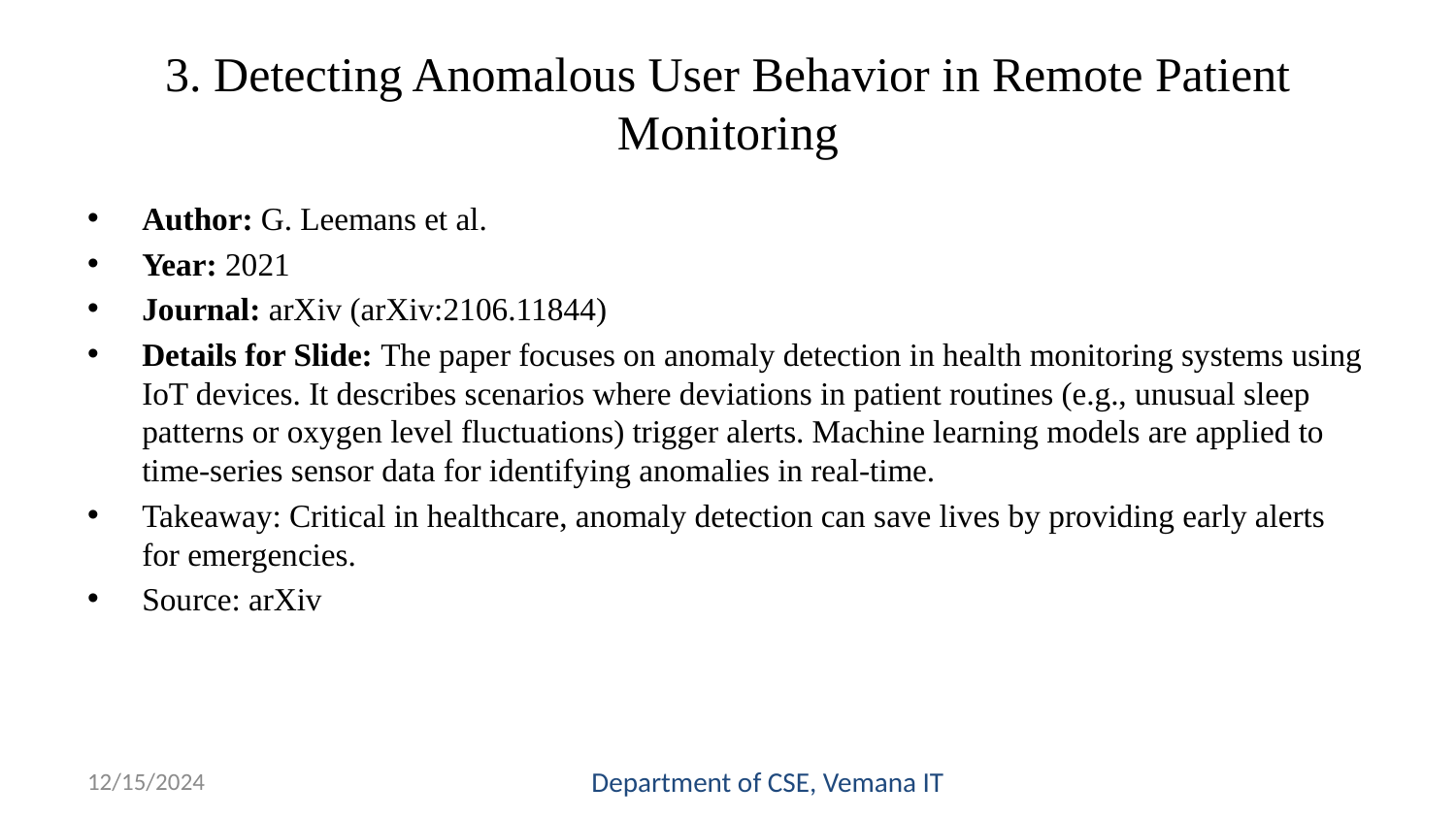

# 3. Detecting Anomalous User Behavior in Remote Patient Monitoring
Author: G. Leemans et al.
Year: 2021
Journal: arXiv (arXiv:2106.11844)
Details for Slide: The paper focuses on anomaly detection in health monitoring systems using IoT devices. It describes scenarios where deviations in patient routines (e.g., unusual sleep patterns or oxygen level fluctuations) trigger alerts. Machine learning models are applied to time-series sensor data for identifying anomalies in real-time.
Takeaway: Critical in healthcare, anomaly detection can save lives by providing early alerts for emergencies.
Source: arXiv
12/15/2024
Department of CSE, Vemana IT